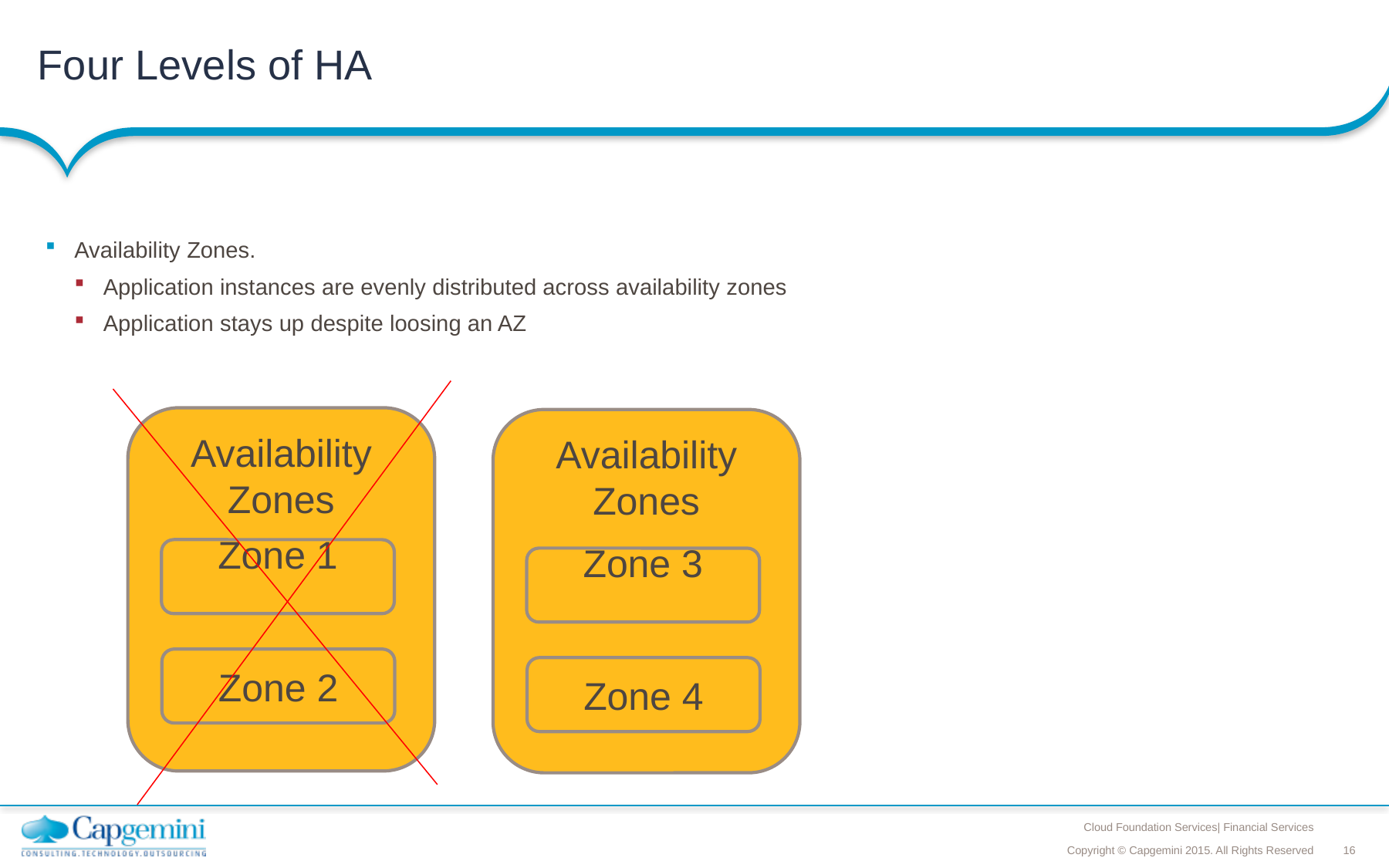

# Four Levels of HA

Availability Zones.
Application instances are evenly distributed across availability zones
Application stays up despite loosing an AZ

Availability Zones
Availability Zones

Zone 1
Zone 3
Zone 2
Zone 4